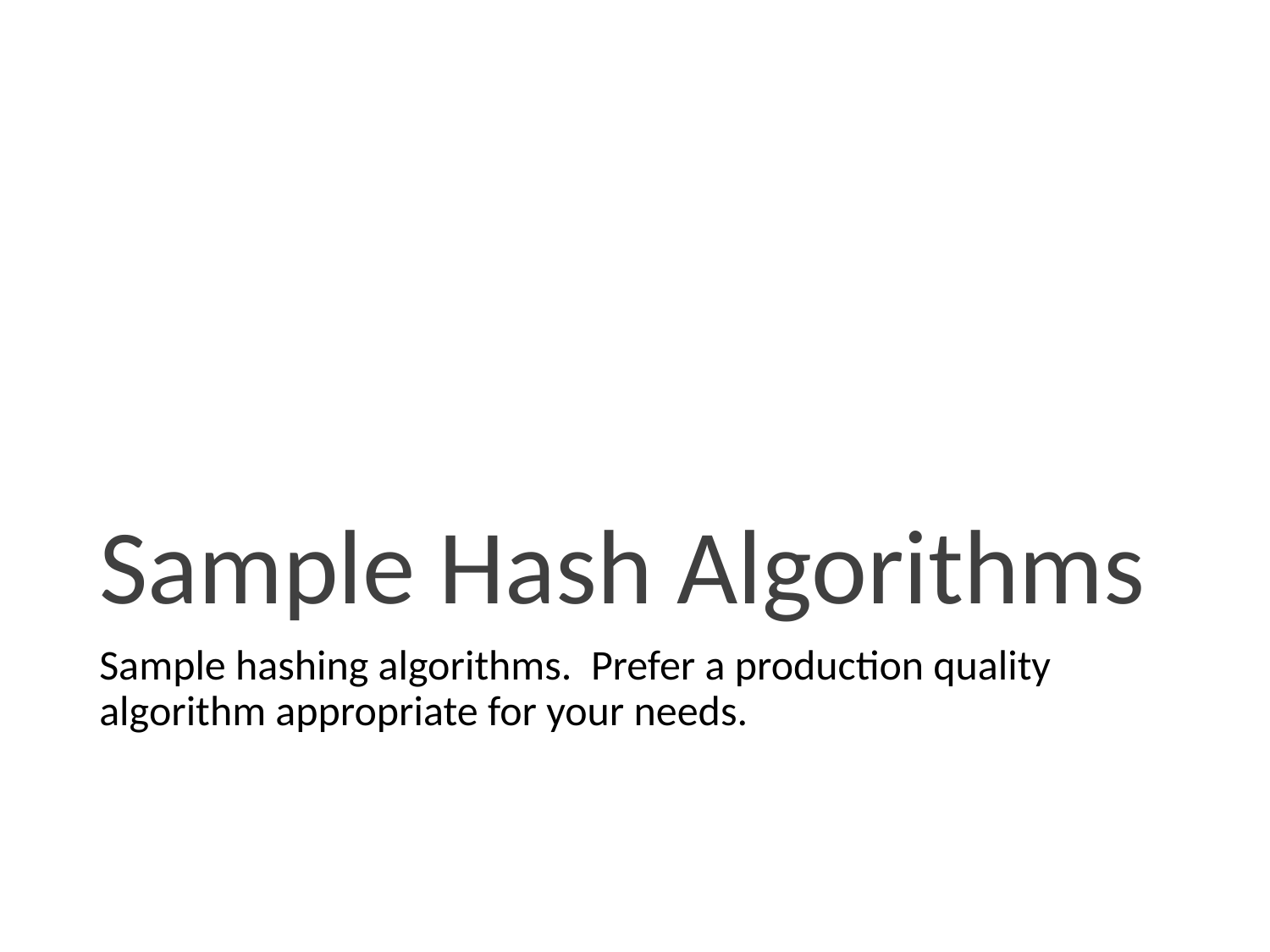

# Sample Hash Algorithms
Sample hashing algorithms.  Prefer a production quality algorithm appropriate for your needs.